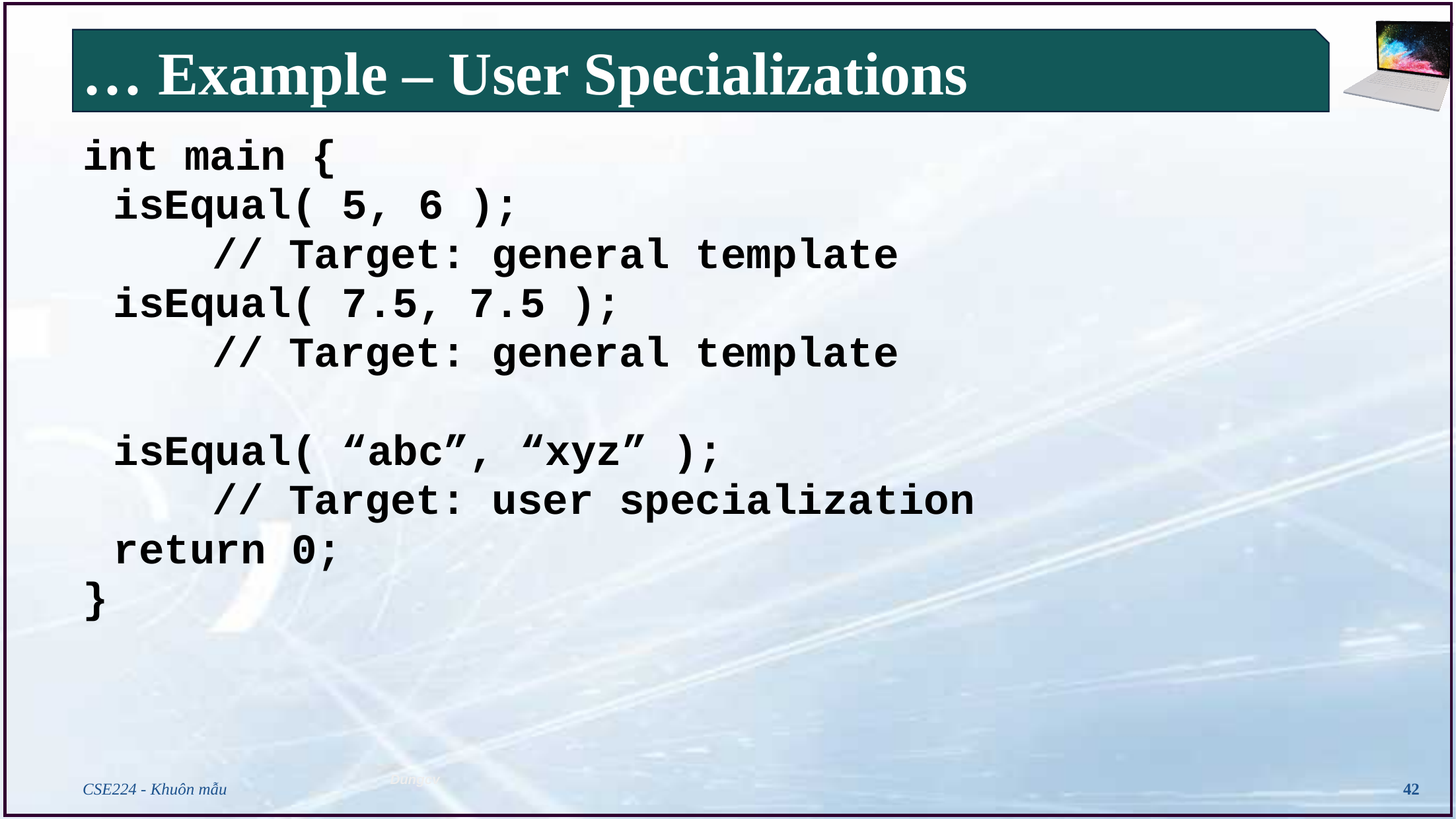

# … Example – User Specializations
int main {
	isEqual( 5, 6 );
		// Target: general template
	isEqual( 7.5, 7.5 );
		// Target: general template

	isEqual( “abc”, “xyz” );
		// Target: user specialization
	return 0;
}
CSE224 - Khuôn mẫu
42